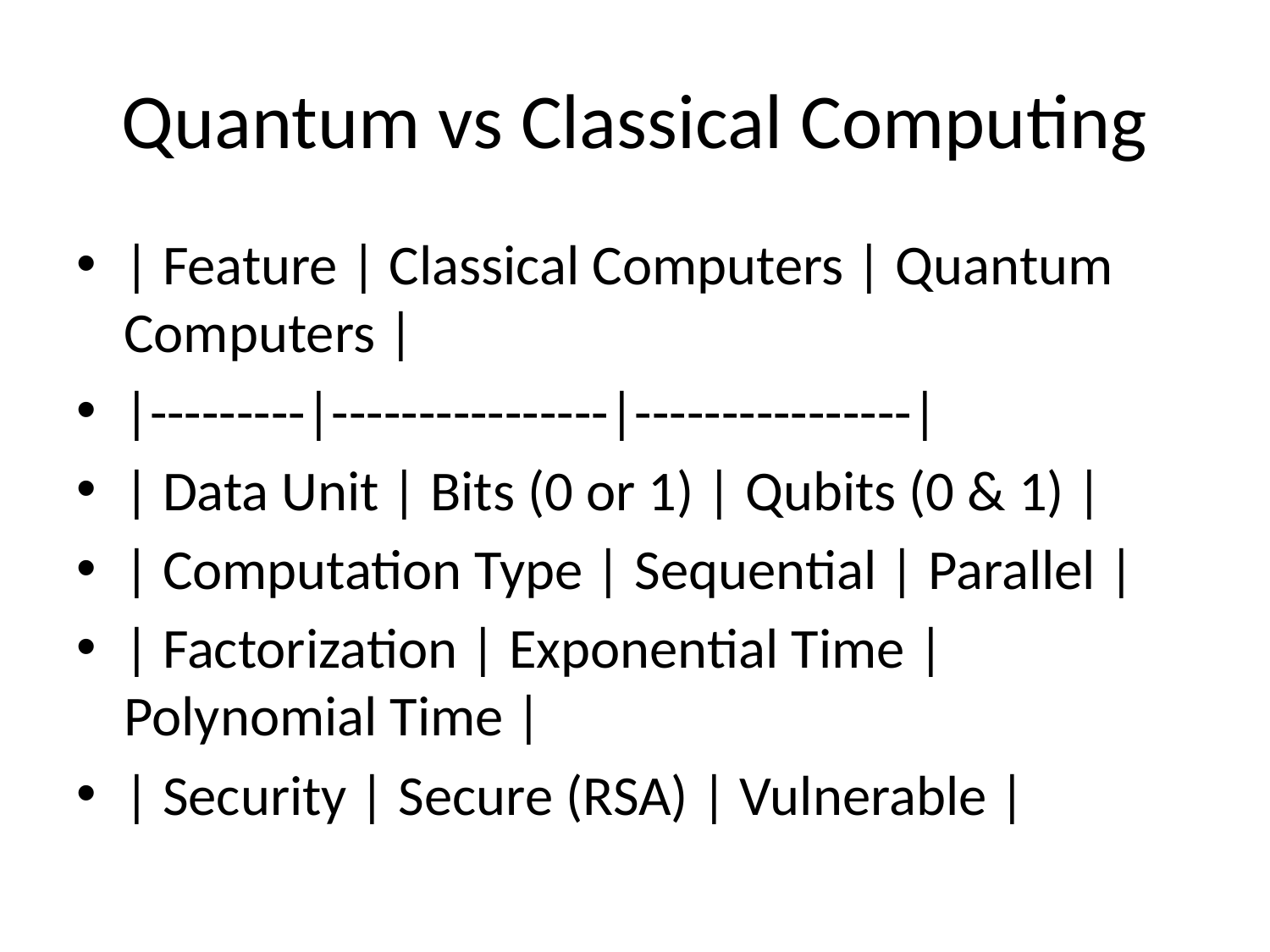

# Quantum vs Classical Computing
| Feature | Classical Computers | Quantum Computers |
|---------|----------------|----------------|
| Data Unit | Bits (0 or 1) | Qubits (0 & 1) |
| Computation Type | Sequential | Parallel |
| Factorization | Exponential Time | Polynomial Time |
| Security | Secure (RSA) | Vulnerable |